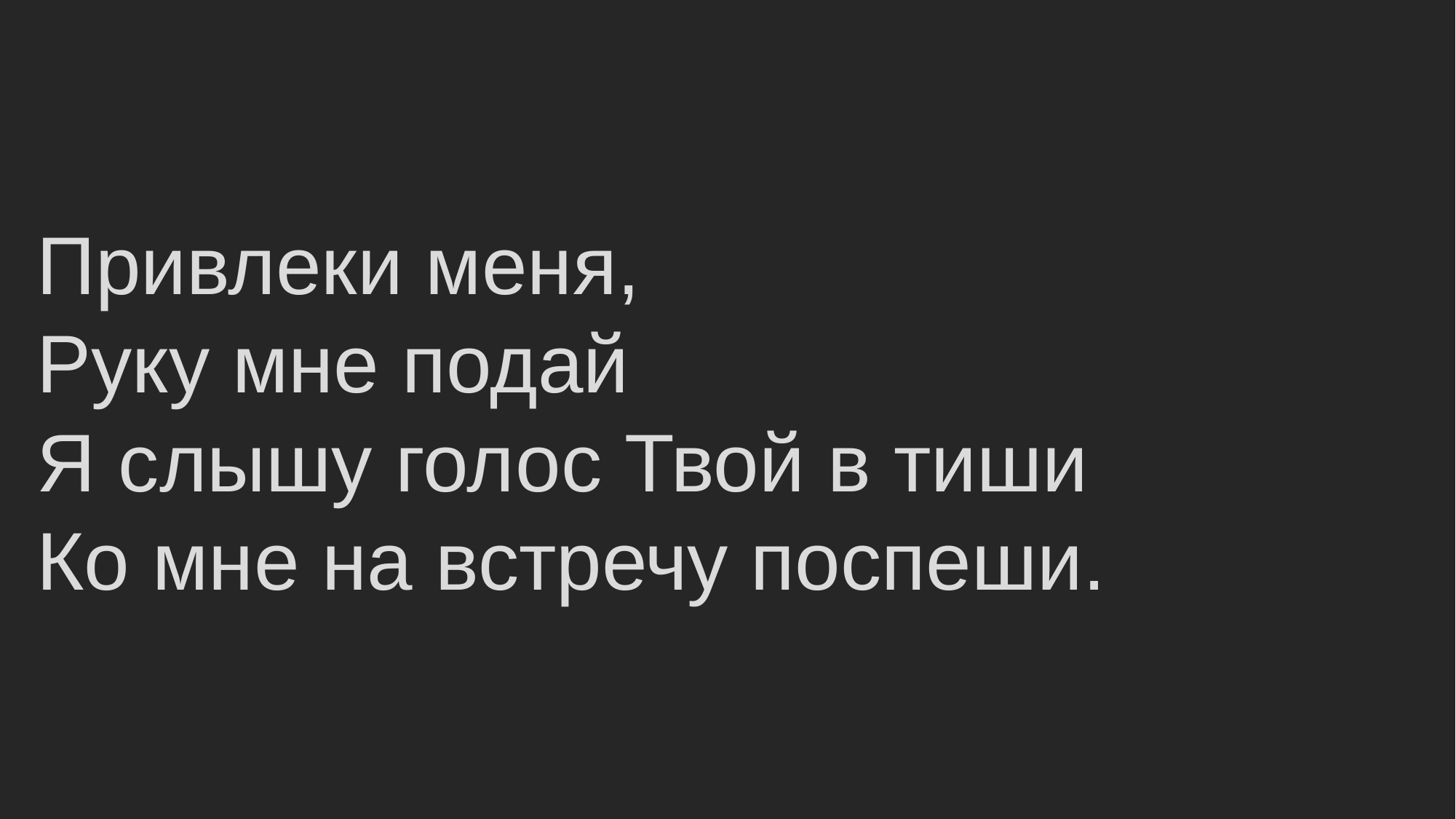

Привлеки меня,
Руку мне подай
Я слышу голос Твой в тиши
Ко мне на встречу поспеши.